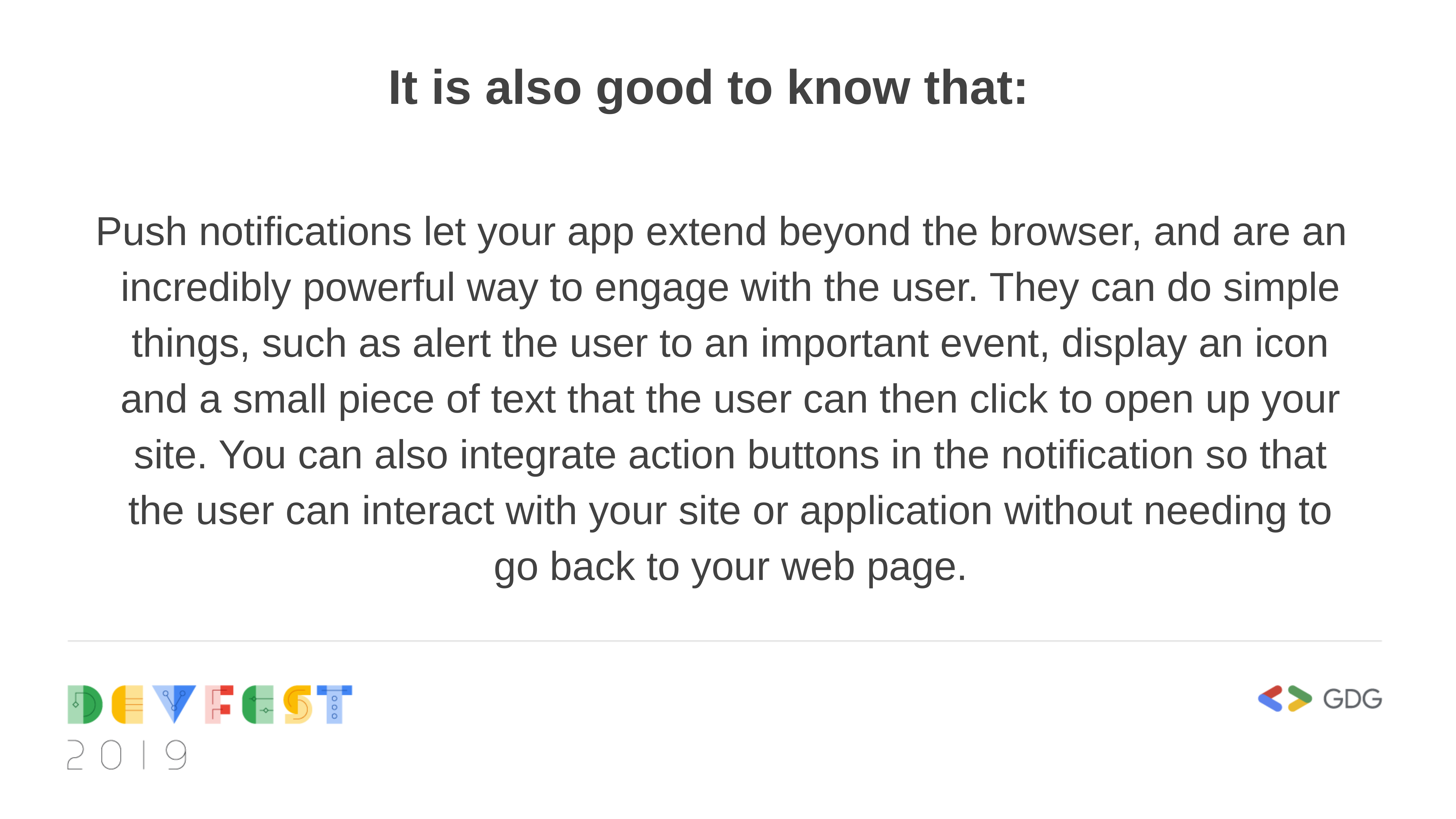

# It is also good to know that:

Push notifications let your app extend beyond the browser, and are an incredibly powerful way to engage with the user. They can do simple things, such as alert the user to an important event, display an icon and a small piece of text that the user can then click to open up your site. You can also integrate action buttons in the notification so that the user can interact with your site or application without needing to go back to your web page.